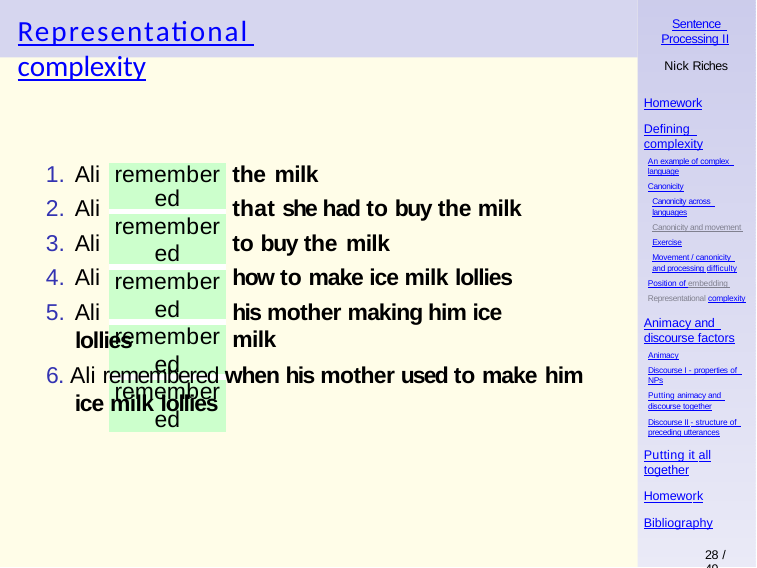

# Representational complexity
Sentence  Processing II
Nick Riches

Homework
Defining  complexity
An example of complex  language
Canonicity
Canonicity across  languages
Canonicity and movement  Exercise
Movement / canonicity  and processing difficulty
Position of embedding  Representational complexity
Ali
Ali
Ali
Ali
Ali
the milk
that she had to buy the milk  to buy the milk
how to make ice milk lollies
his mother making him ice milk
| remembered |
| --- |
| remembered |
| remembered |
| remembered |
| remembered |
Animacy and  discourse factors
Animacy
Discourse I - properties of  NPs
Putting animacy and  discourse together
lollies
6. Ali remembered when his mother used to make him
ice milk lollies
Discourse II - structure of  preceding utterances
Putting it all
together
Homework
Bibliography
28 / 49